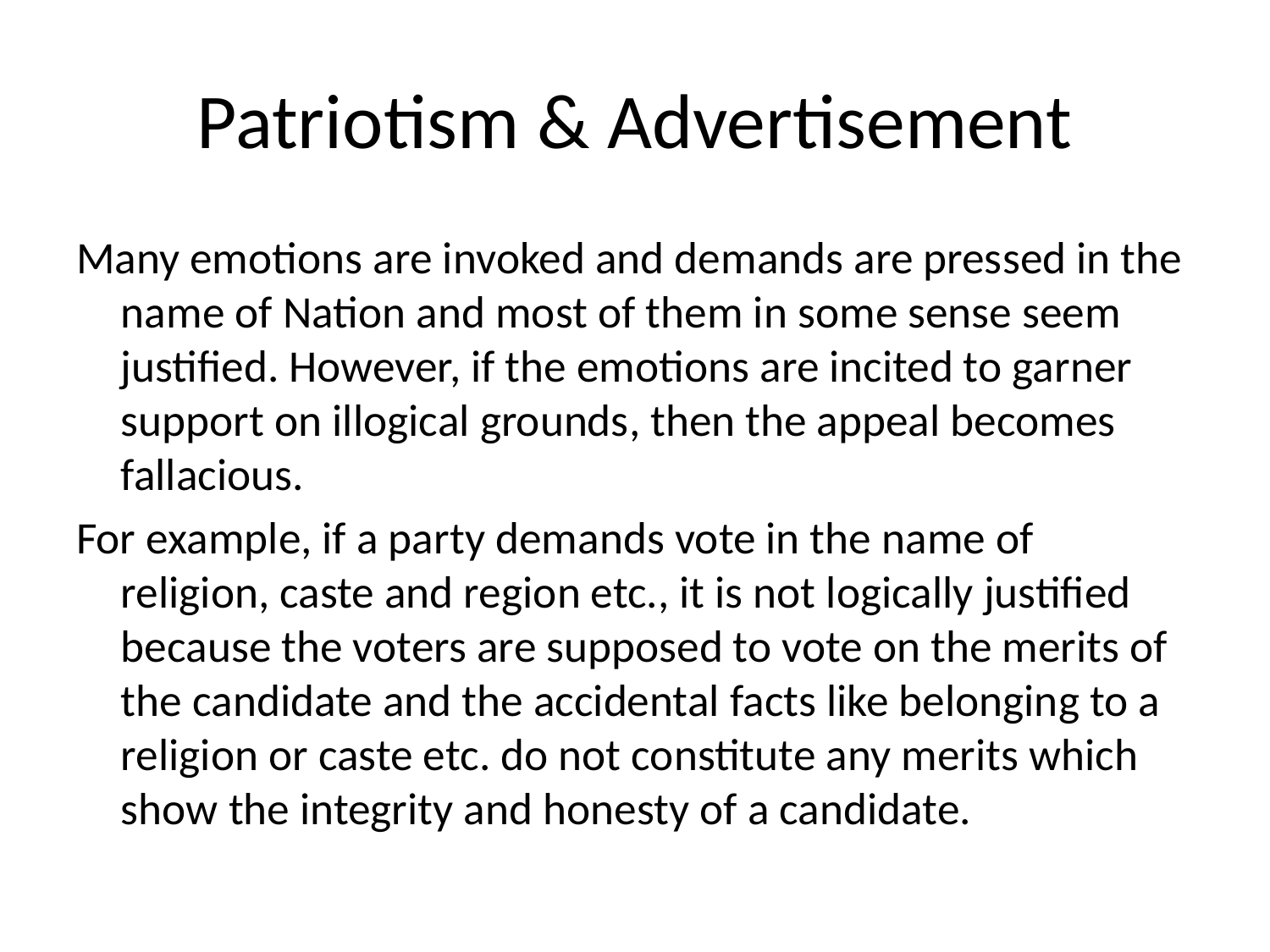

# Patriotism & Advertisement
Many emotions are invoked and demands are pressed in the name of Nation and most of them in some sense seem justified. However, if the emotions are incited to garner support on illogical grounds, then the appeal becomes fallacious.
For example, if a party demands vote in the name of religion, caste and region etc., it is not logically justified because the voters are supposed to vote on the merits of the candidate and the accidental facts like belonging to a religion or caste etc. do not constitute any merits which show the integrity and honesty of a candidate.